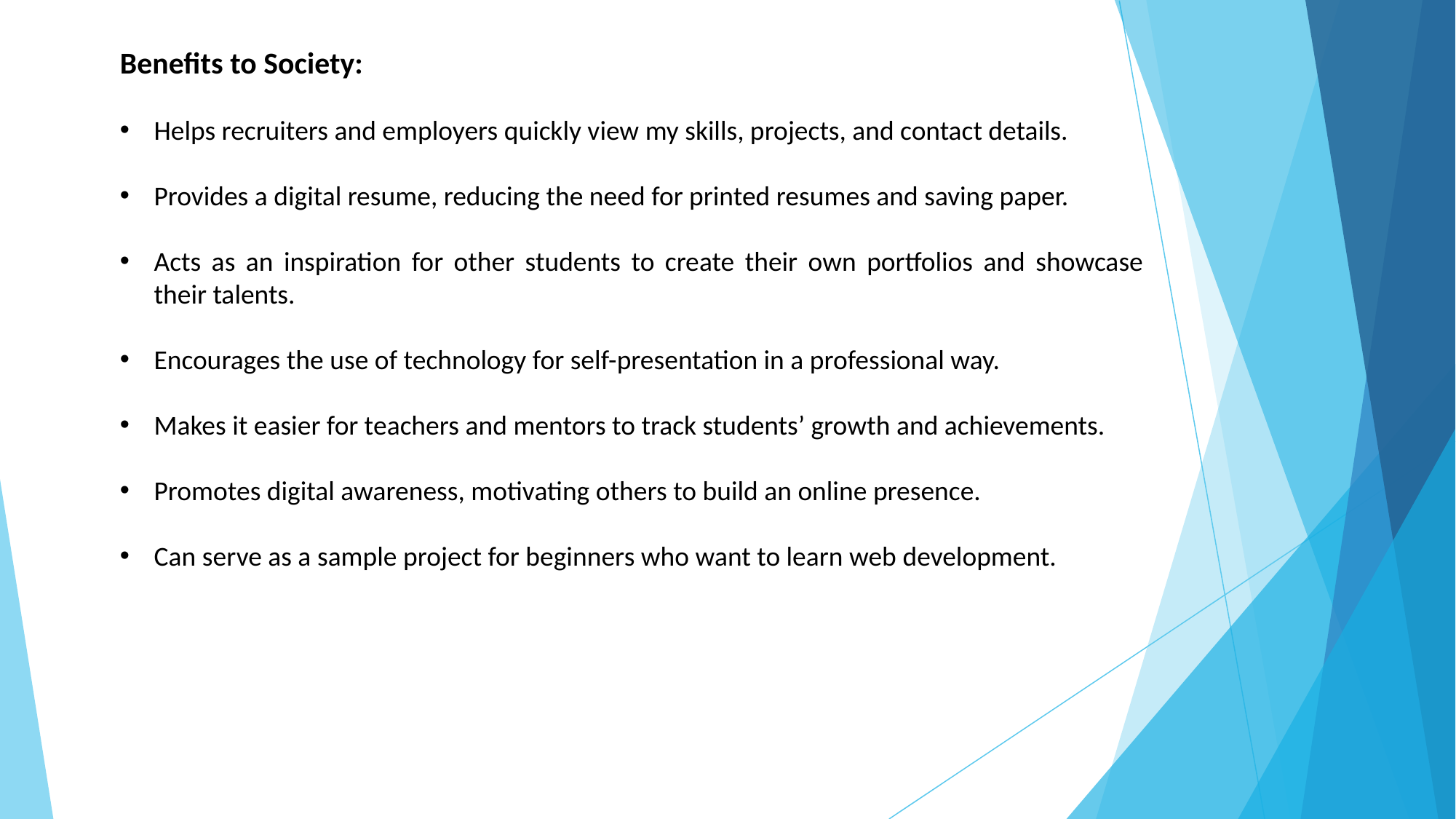

Benefits to Society:

Helps recruiters and employers quickly view my skills, projects, and contact details.

Provides a digital resume, reducing the need for printed resumes and saving paper.

Acts as an inspiration for other students to create their own portfolios and showcase their talents.

Encourages the use of technology for self-presentation in a professional way.

Makes it easier for teachers and mentors to track students’ growth and achievements.

Promotes digital awareness, motivating others to build an online presence.

Can serve as a sample project for beginners who want to learn web development.